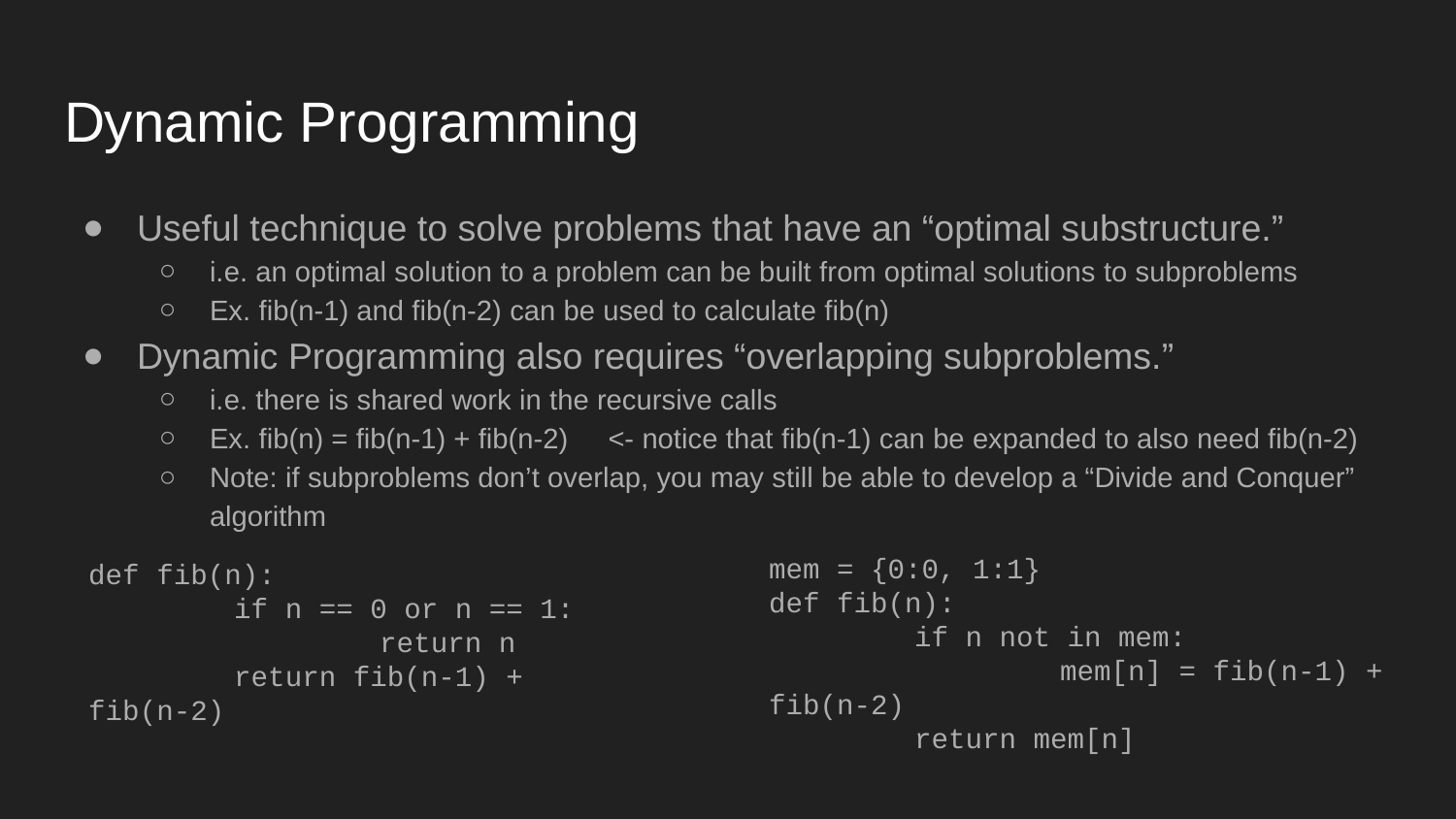

# Dynamic Programming
Useful technique to solve problems that have an “optimal substructure.”
i.e. an optimal solution to a problem can be built from optimal solutions to subproblems
Ex. fib(n-1) and fib(n-2) can be used to calculate fib(n)
Dynamic Programming also requires “overlapping subproblems.”
i.e. there is shared work in the recursive calls
Ex. fib(n) = fib(n-1) + fib(n-2)     <- notice that fib(n-1) can be expanded to also need fib(n-2)
Note: if subproblems don’t overlap, you may still be able to develop a “Divide and Conquer” algorithm
mem = {0:0, 1:1}
def fib(n):
	if n not in mem:
		mem[n] = fib(n-1) + fib(n-2)
	return mem[n]
def fib(n):
	if n == 0 or n == 1:
		return n
	return fib(n-1) + fib(n-2)